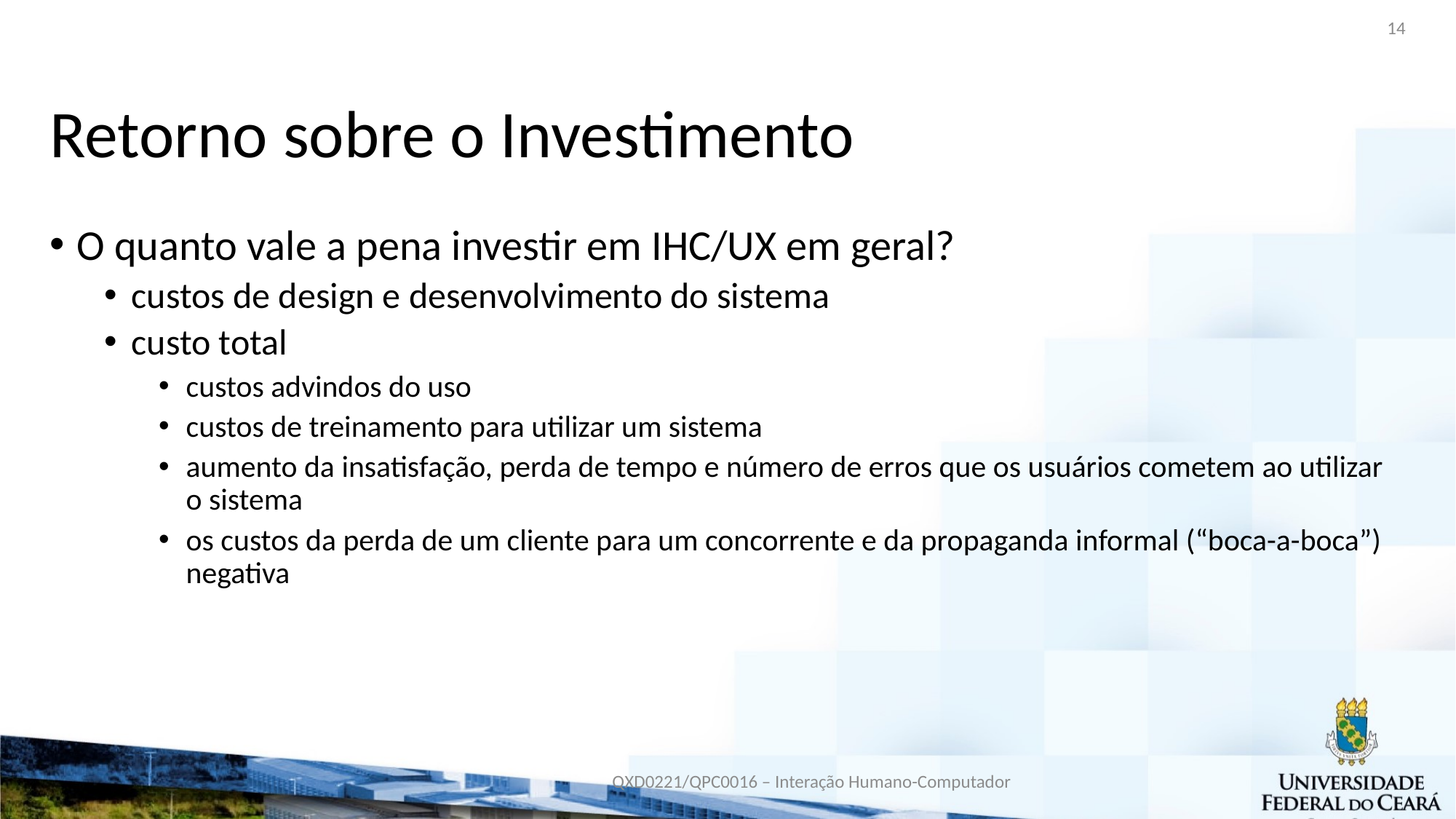

14
# Retorno sobre o Investimento
O quanto vale a pena investir em IHC/UX em geral?
custos de design e desenvolvimento do sistema
custo total
custos advindos do uso
custos de treinamento para utilizar um sistema
aumento da insatisfação, perda de tempo e número de erros que os usuários cometem ao utilizar o sistema
os custos da perda de um cliente para um concorrente e da propaganda informal (“boca-a-boca”) negativa
QXD0221/QPC0016 – Interação Humano-Computador